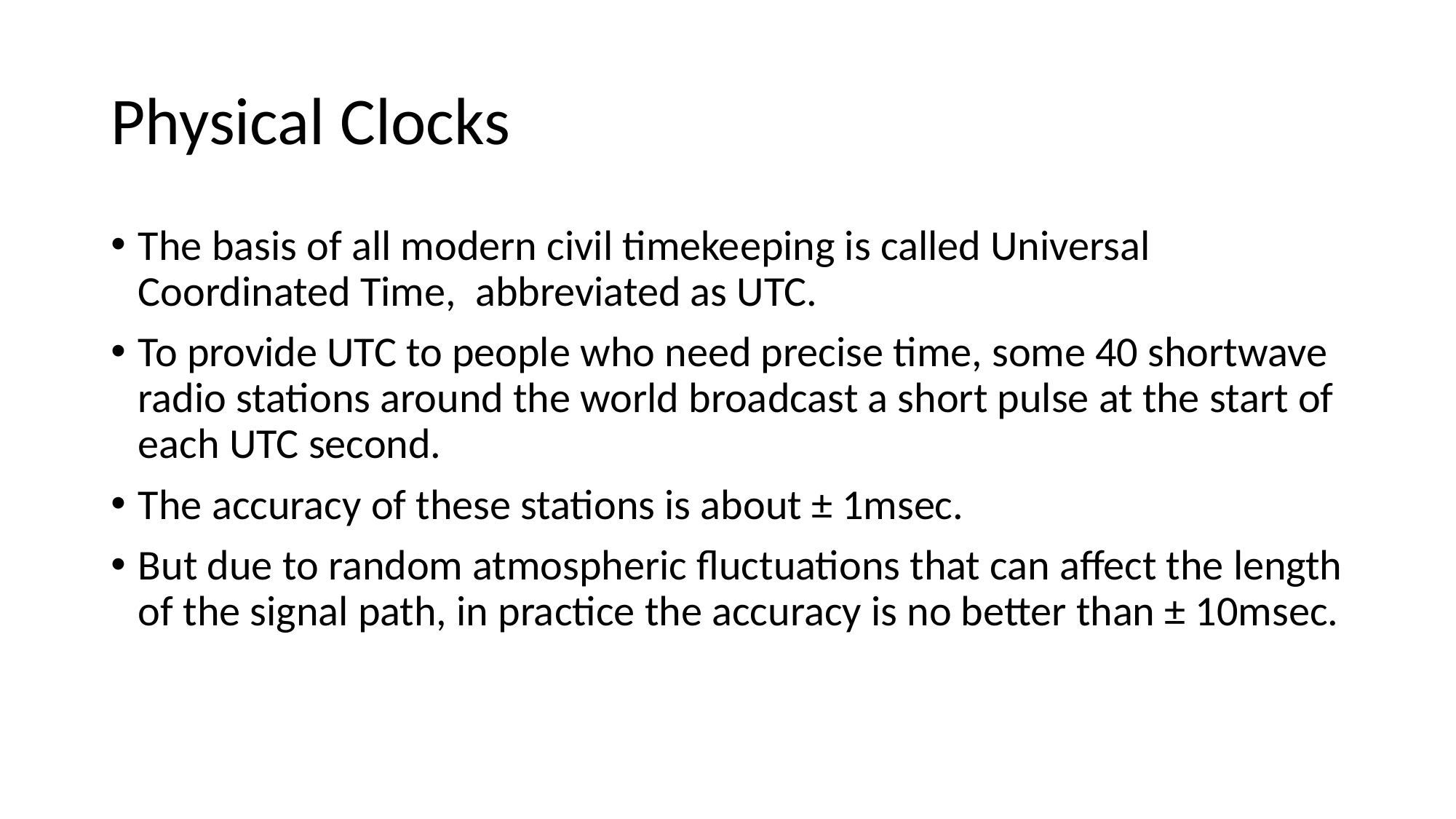

# Physical Clocks
The basis of all modern civil timekeeping is called Universal Coordinated Time,  abbreviated as UTC.
To provide UTC to people who need precise time, some 40 shortwave radio stations around the world broadcast a short pulse at the start of each UTC second.
The accuracy of these stations is about ± 1msec.
But due to random atmospheric fluctuations that can affect the length of the signal path, in practice the accuracy is no better than ± 10msec.